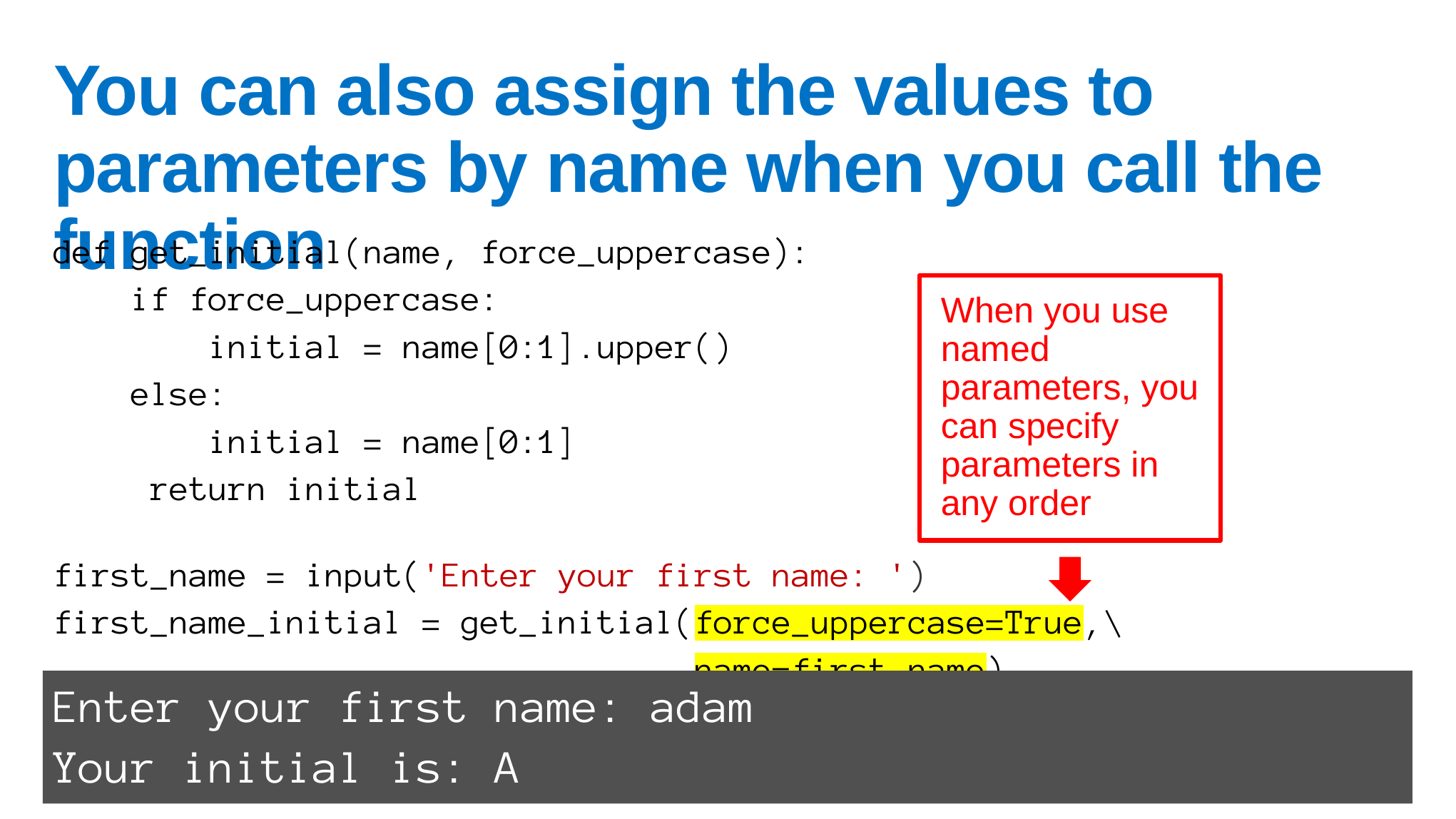

# You can also assign the values to parameters by name when you call the function
def get_initial(name, force_uppercase):
    if force_uppercase:
        initial = name[0:1].upper()
    else:
        initial = name[0:1]
     return initial
first_name = input('Enter your first name: ')
first_name_initial = get_initial(force_uppercase=True,\
                                 name=first_name)
print('Your initial is: ' + first_name_initial)
When you use named parameters, you can specify parameters in any order

Enter your first name: adam
Your initial is: A